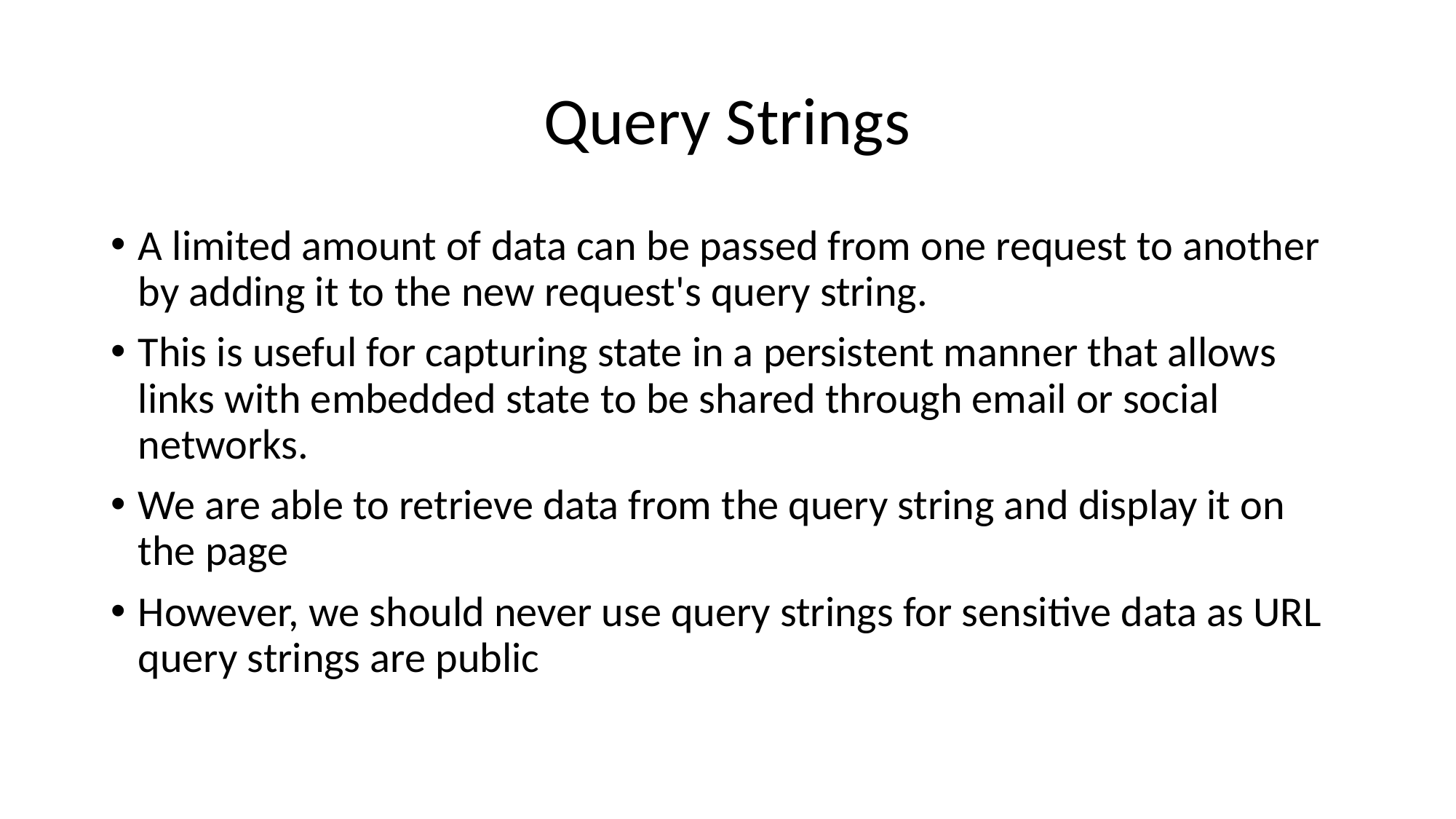

# Query Strings
A limited amount of data can be passed from one request to another by adding it to the new request's query string.
This is useful for capturing state in a persistent manner that allows links with embedded state to be shared through email or social networks.
We are able to retrieve data from the query string and display it on the page
However, we should never use query strings for sensitive data as URL query strings are public